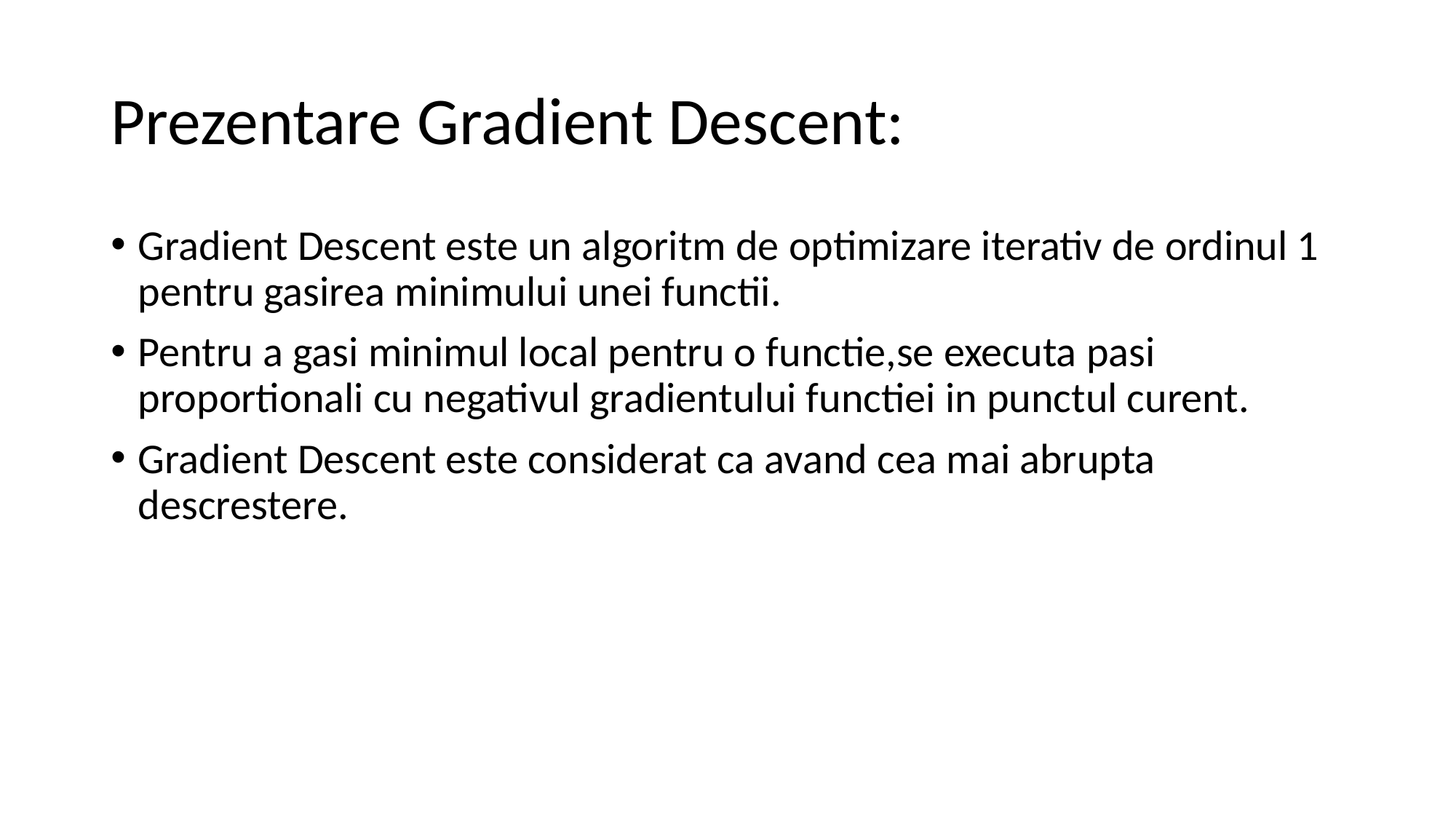

# Prezentare Gradient Descent:
Gradient Descent este un algoritm de optimizare iterativ de ordinul 1 pentru gasirea minimului unei functii.
Pentru a gasi minimul local pentru o functie,se executa pasi proportionali cu negativul gradientului functiei in punctul curent.
Gradient Descent este considerat ca avand cea mai abrupta descrestere.